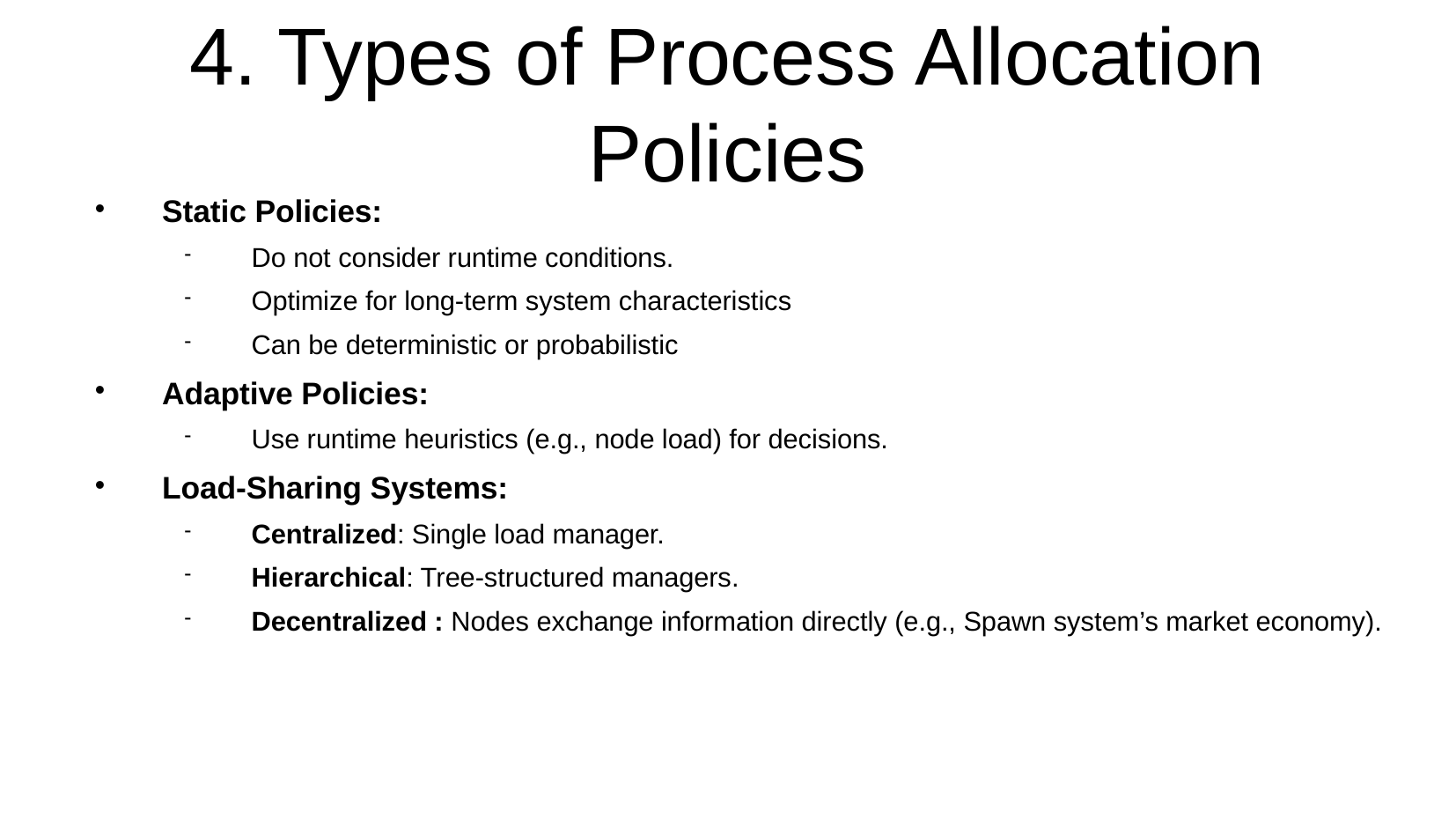

4. Types of Process Allocation Policies
Static Policies:
Do not consider runtime conditions.
Optimize for long-term system characteristics
Can be deterministic or probabilistic
Adaptive Policies:
Use runtime heuristics (e.g., node load) for decisions.
Load-Sharing Systems:
Centralized: Single load manager.
Hierarchical: Tree-structured managers.
Decentralized : Nodes exchange information directly (e.g., Spawn system’s market economy).